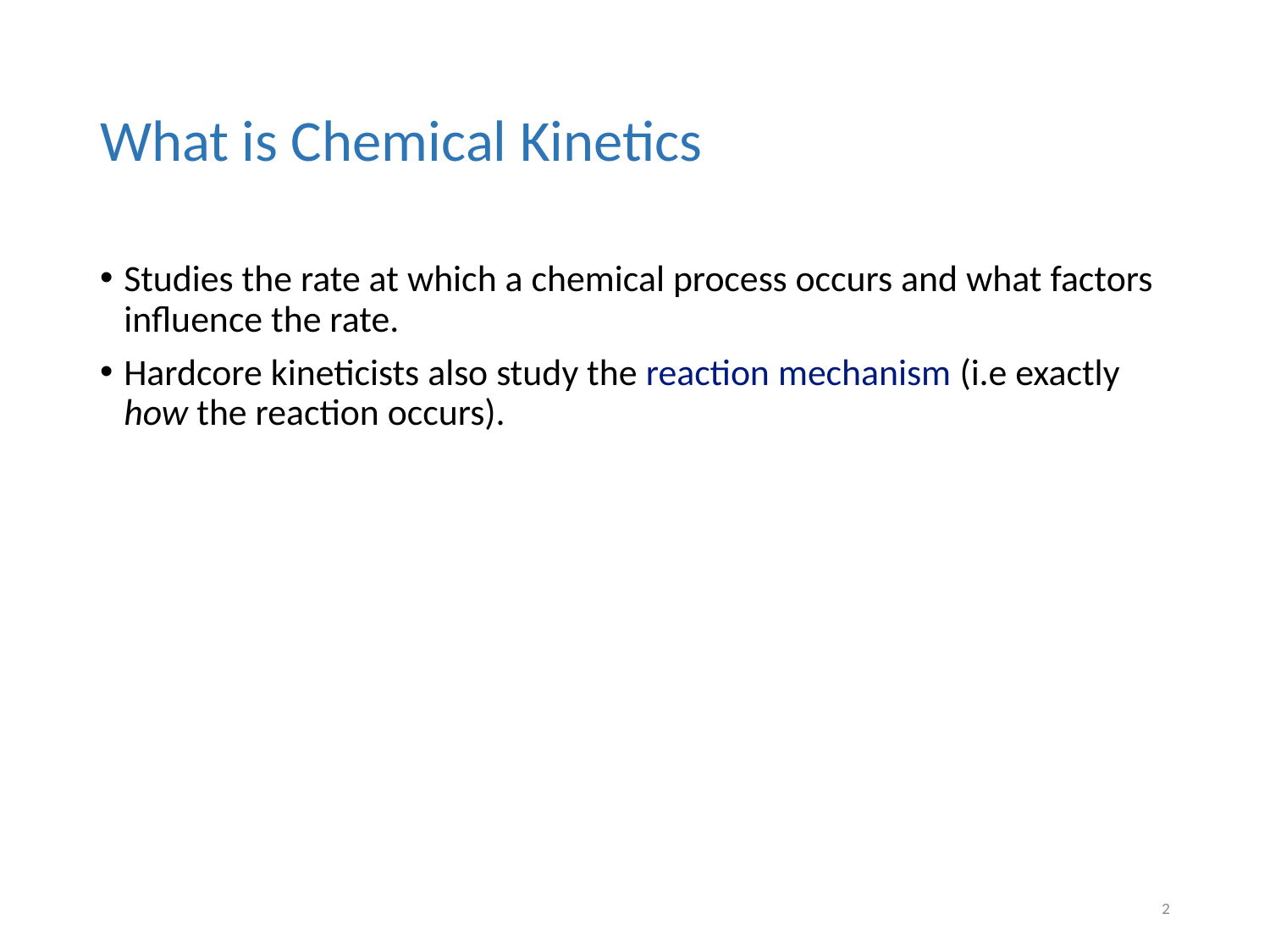

# What is Chemical Kinetics
Studies the rate at which a chemical process occurs and what factors influence the rate.
Hardcore kineticists also study the reaction mechanism (i.e exactly how the reaction occurs).

2